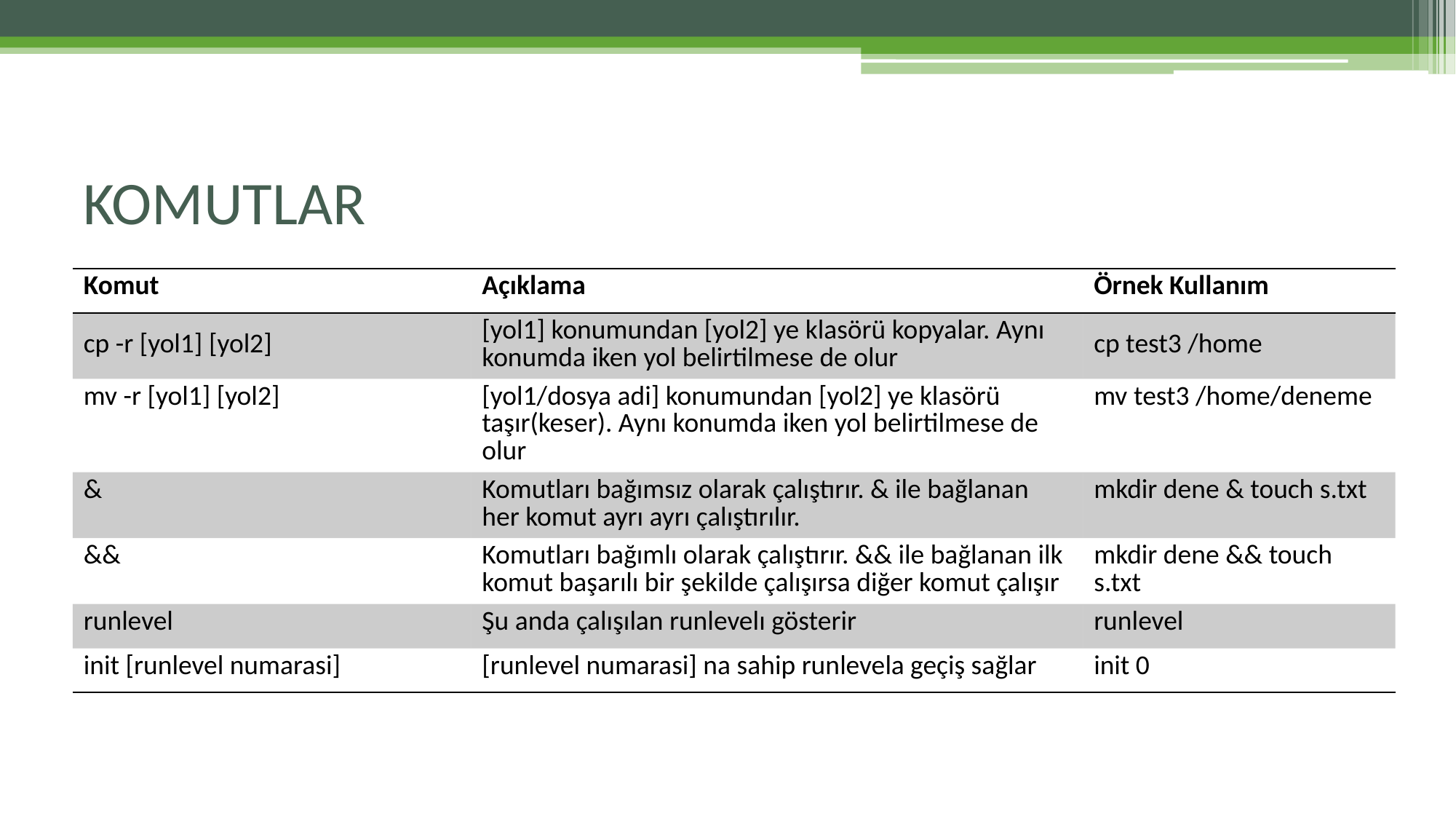

# KOMUTLAR
| Komut | Açıklama | Örnek Kullanım |
| --- | --- | --- |
| cp -r [yol1] [yol2] | [yol1] konumundan [yol2] ye klasörü kopyalar. Aynı konumda iken yol belirtilmese de olur | cp test3 /home |
| mv -r [yol1] [yol2] | [yol1/dosya adi] konumundan [yol2] ye klasörü taşır(keser). Aynı konumda iken yol belirtilmese de olur | mv test3 /home/deneme |
| & | Komutları bağımsız olarak çalıştırır. & ile bağlanan her komut ayrı ayrı çalıştırılır. | mkdir dene & touch s.txt |
| && | Komutları bağımlı olarak çalıştırır. && ile bağlanan ilk komut başarılı bir şekilde çalışırsa diğer komut çalışır | mkdir dene && touch s.txt |
| runlevel | Şu anda çalışılan runlevelı gösterir | runlevel |
| init [runlevel numarasi] | [runlevel numarasi] na sahip runlevela geçiş sağlar | init 0 |